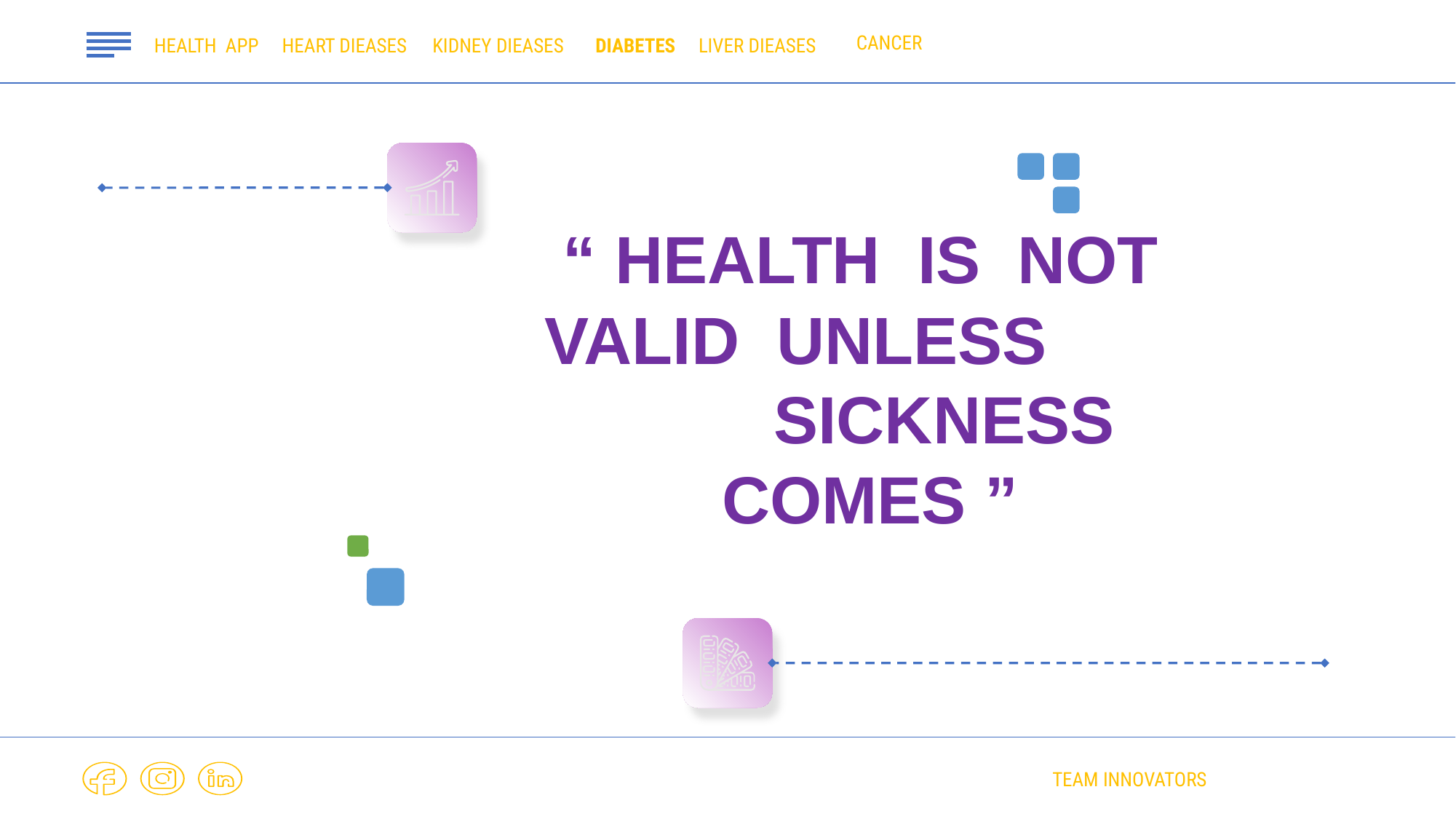

LIVER DIEASES
HEALTH  APP
HEART DIEASES
KIDNEY DIEASES
DIABETES
CANCER

“ HEALTH  IS  NOT  VALID  UNLESS                 SICKNESS COMES ”

TEAM INNOVATORS